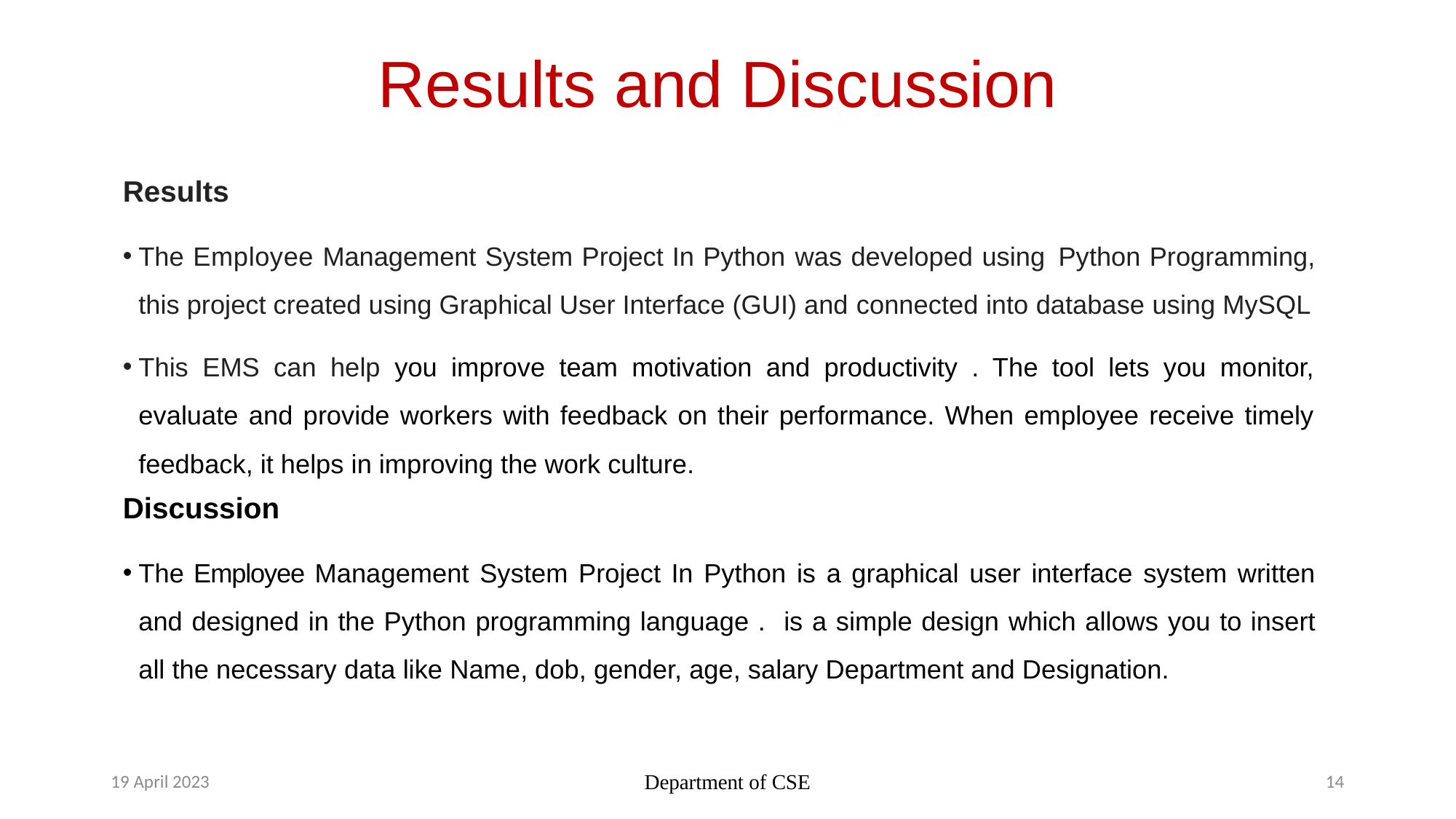

# Results and Discussion
Results
The Employee Management System Project In Python was developed using  Python Programming, this project created using Graphical User Interface (GUI) and connected into database using MySQL
This EMS can help you improve team motivation and productivity . The tool lets you monitor, evaluate and provide workers with feedback on their performance. When employee receive timely feedback, it helps in improving the work culture.
Discussion
The Employee Management System Project In Python is a graphical user interface system written and designed in the Python programming language .  is a simple design which allows you to insert all the necessary data like Name, dob, gender, age, salary Department and Designation.

19 April 2023
Department of CSE
14